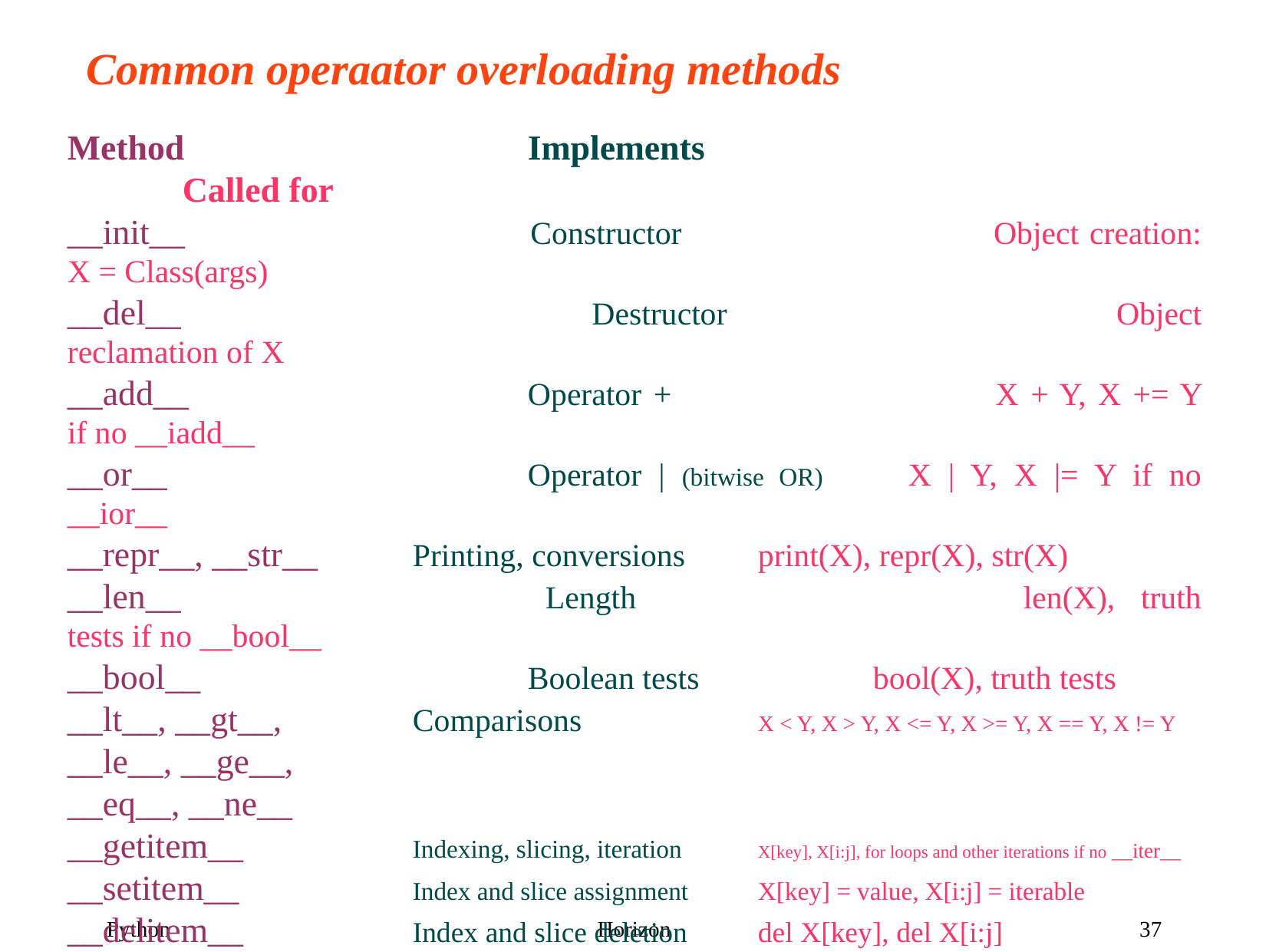

Common operaator overloading methods
Method			Implements					Called for
__init__ 			Constructor 			Object creation: X = Class(args)
__del__ 			Destructor 			Object reclamation of X
__add__			Operator + 			X + Y, X += Y if no __iadd__
__or__				Operator | (bitwise OR) 	X | Y, X |= Y if no __ior__
__repr__, __str__ 	Printing, conversions	print(X), repr(X), str(X)
__len__ 			Length 				len(X), truth tests if no __bool__
__bool__ 			Boolean tests 		bool(X), truth tests
__lt__, __gt__,		Comparisons 		X < Y, X > Y, X <= Y, X >= Y, X == Y, X != Y
__le__, __ge__,
__eq__, __ne__
__getitem__ 		Indexing, slicing, iteration	X[key], X[i:j], for loops and other iterations if no __iter__
__setitem__ 		Index and slice assignment 	X[key] = value, X[i:j] = iterable
__delitem__ 		Index and slice deletion 	del X[key], del X[i:j]
__getattr__ 		Called when an attribute lookup has not found the attribute in the usual places (i.e. it is not an instance attribute nor is it found in the class tree for self)

37
Python
Horizon